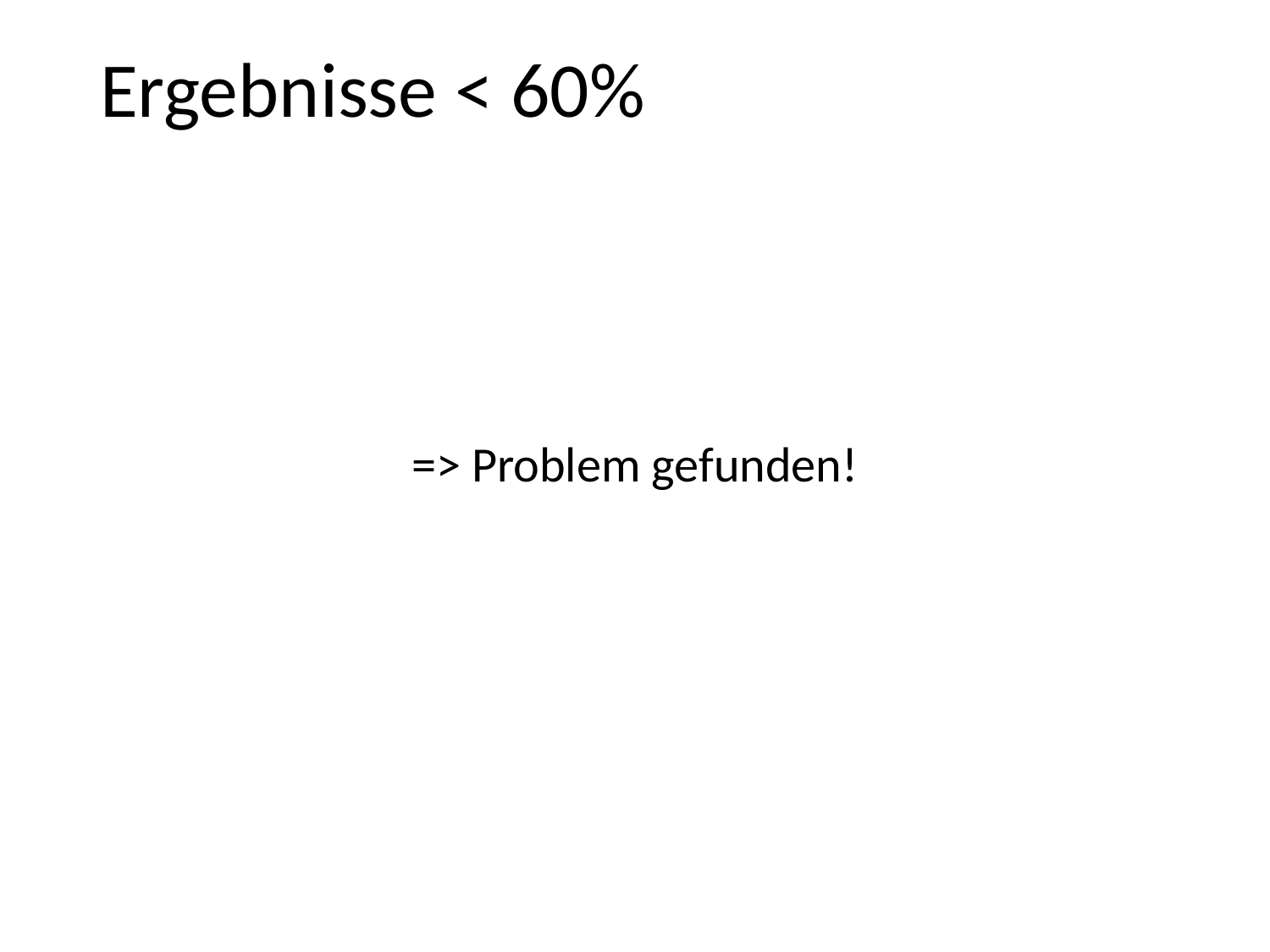

# Ergebnisse < 60%
=> Problem gefunden!